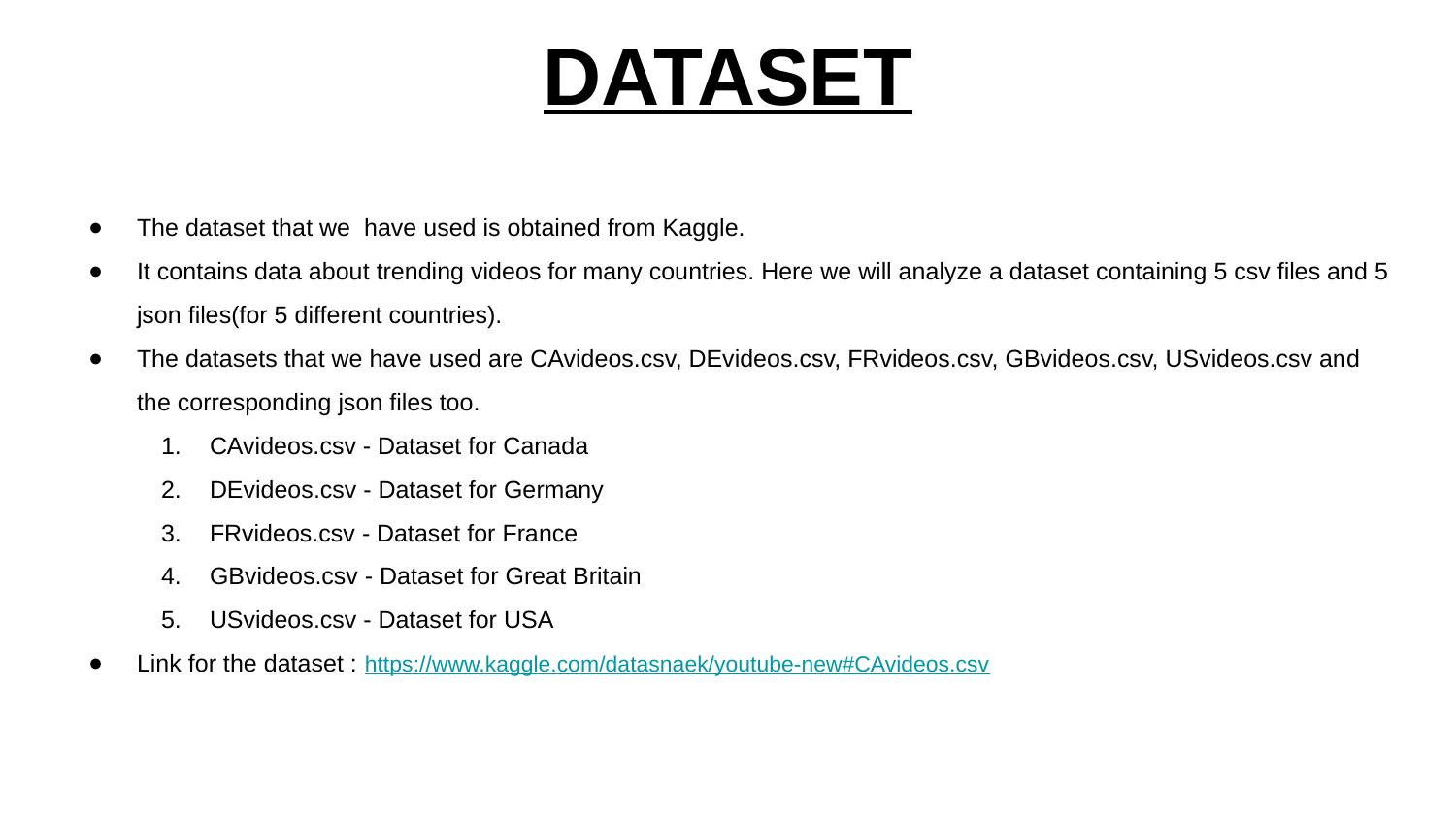

# DATASET
The dataset that we  have used is obtained from Kaggle.
It contains data about trending videos for many countries. Here we will analyze a dataset containing 5 csv files and 5 json files(for 5 different countries).
The datasets that we have used are CAvideos.csv, DEvideos.csv, FRvideos.csv, GBvideos.csv, USvideos.csv and the corresponding json files too.
CAvideos.csv - Dataset for Canada
DEvideos.csv - Dataset for Germany
FRvideos.csv - Dataset for France
GBvideos.csv - Dataset for Great Britain
USvideos.csv - Dataset for USA
Link for the dataset : https://www.kaggle.com/datasnaek/youtube-new#CAvideos.csv